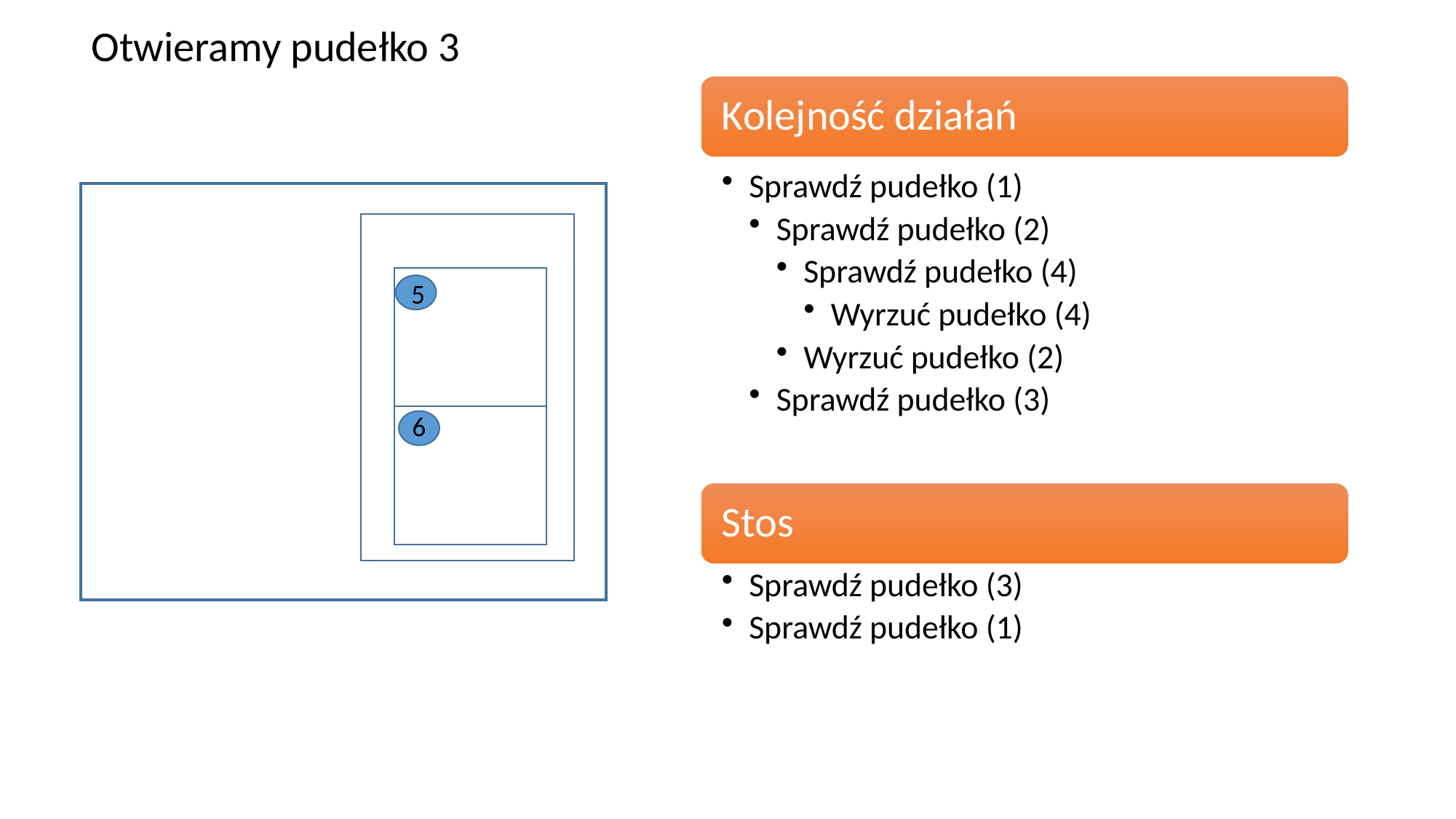

Otwieramy pudełko 3
Kolejność działań
Sprawdź pudełko (1)
Sprawdź pudełko (2)
Sprawdź pudełko (4)
Wyrzuć pudełko (4)
Wyrzuć pudełko (2)
Sprawdź pudełko (3)

Stos
Sprawdź pudełko (3)
Sprawdź pudełko (1)

5

6